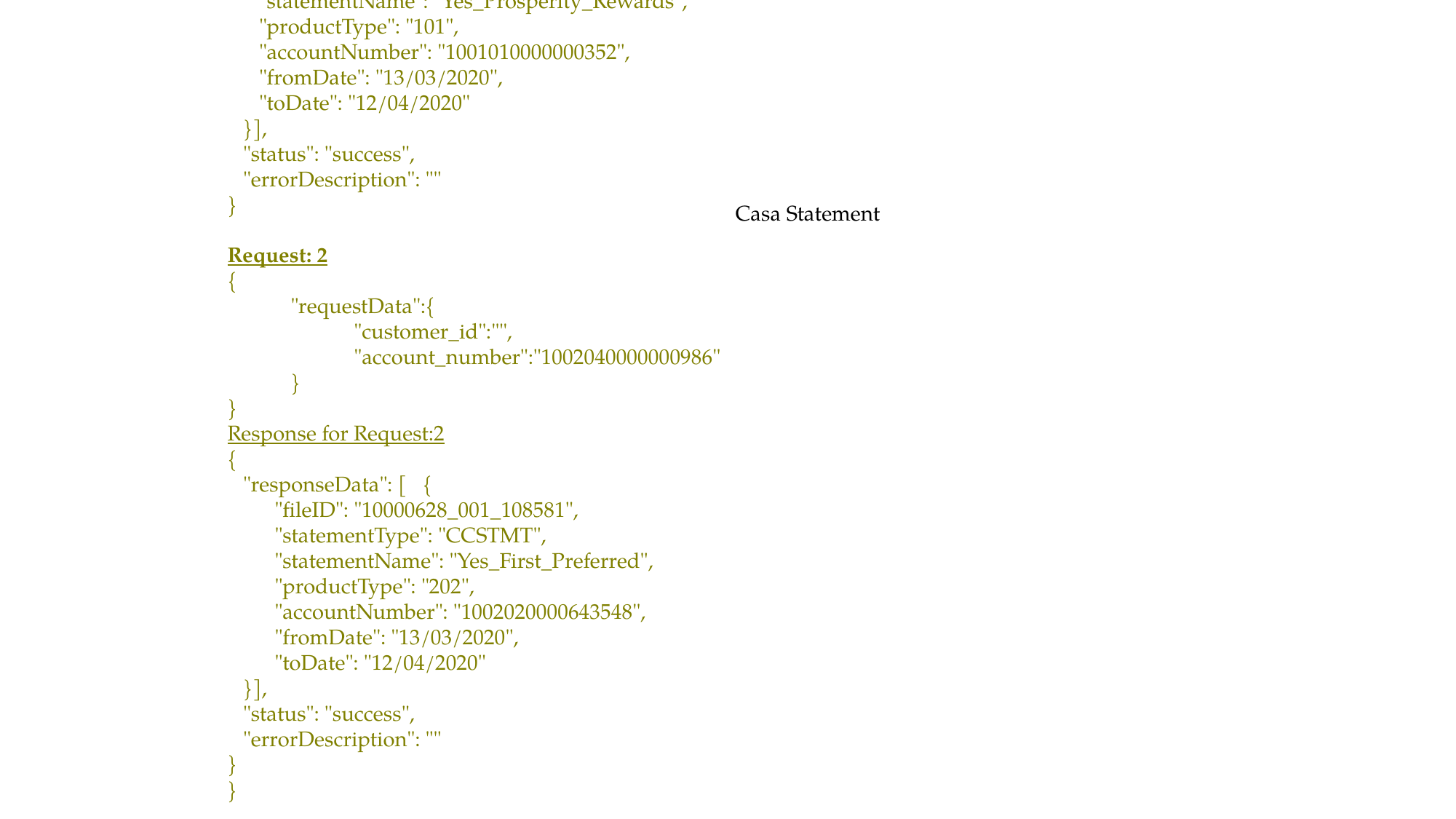

Request: 1
{
"requestData":{
                        "customer_id":"",
                        "account_number":"1001010000000352"
            }
}
Response for Request:1
{
   "responseData": [   {
      "fileID": "10000620_001_68",
      "statementType": "CCSTMT",
      "statementName": "Yes_Prosperity_Rewards",
      "productType": "101",
      "accountNumber": "1001010000000352",
      "fromDate": "13/03/2020",
      "toDate": "12/04/2020"
   }],
   "status": "success",
   "errorDescription": ""
}

Request: 2
{
            "requestData":{
                        "customer_id":"",
                        "account_number":"1002040000000986"
            }
}
Response for Request:2
{
   "responseData": [   {
         "fileID": "10000628_001_108581",
         "statementType": "CCSTMT",
         "statementName": "Yes_First_Preferred",
         "productType": "202",
         "accountNumber": "1002020000643548",
         "fromDate": "13/03/2020",
         "toDate": "12/04/2020"
   }],
   "status": "success",
   "errorDescription": ""
}
}
Casa Statement